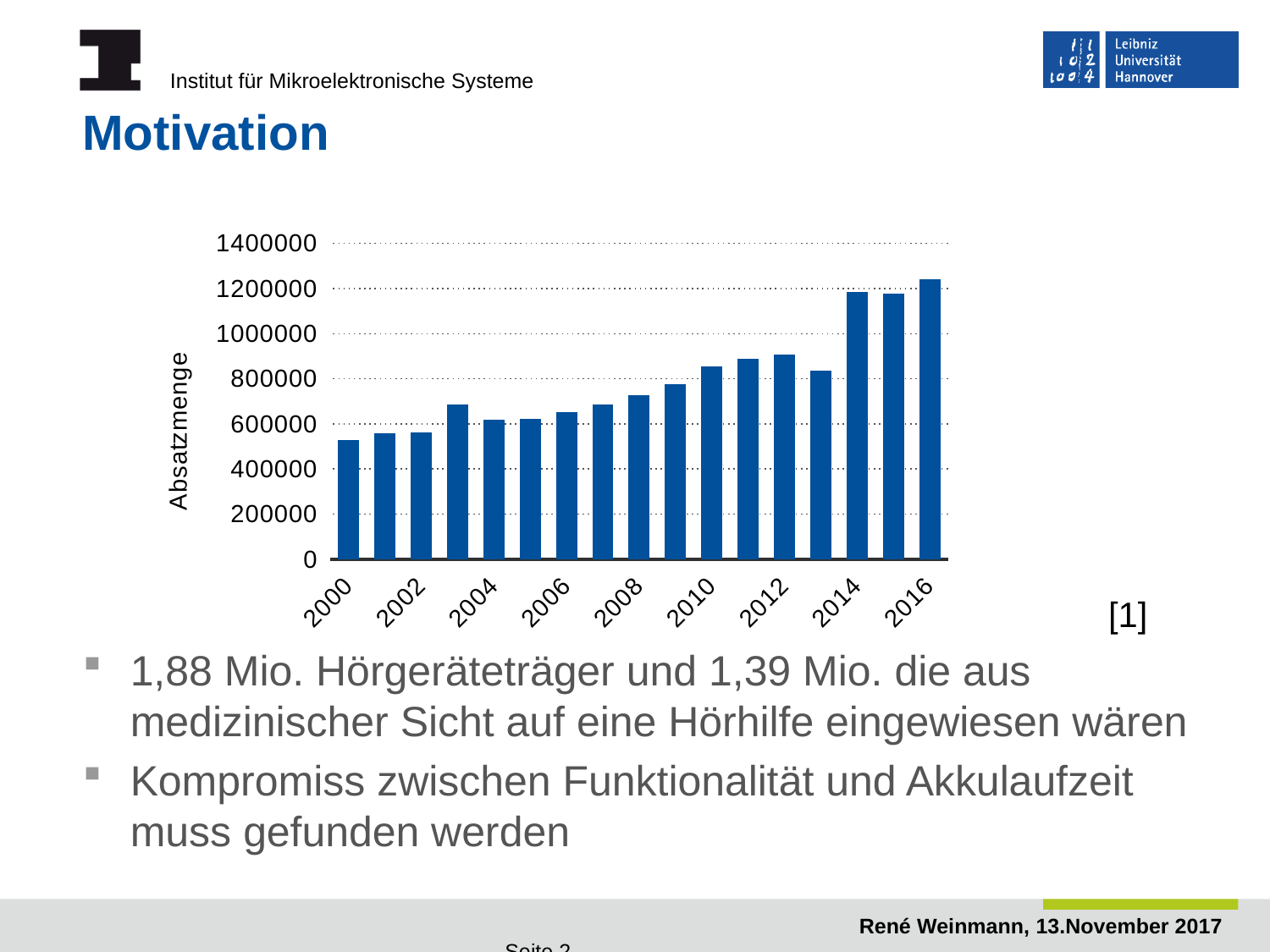

# Motivation

### Chart:

| Category | Absatzmenge |
|---|---|
| 2000 | 526800.0 |
| 2001 | 558000.0 |
| 2002 | 561000.0 |
| 2003 | 684200.0 |
| 2004 | 617000.0 |
| 2005 | 620000.0 |
| 2006 | 651370.0 |
| 2007 | 685000.0 |
| 2008 | 725900.0 |
| 2009 | 775703.0 |
| 2010 | 851174.0 |
| 2011 | 887379.0 |
| 2012 | 906477.0 |
| 2013* | 836000.0 |
| 2014 | 1181500.0 |
| 2015 | 1175000.0 |
| 2016 | 1240000.0 |

				 [1]
1,88 Mio. Hörgeräteträger und 1,39 Mio. die aus medizinischer Sicht auf eine Hörhilfe eingewiesen wären
Kompromiss zwischen Funktionalität und Akkulaufzeit muss gefunden werden